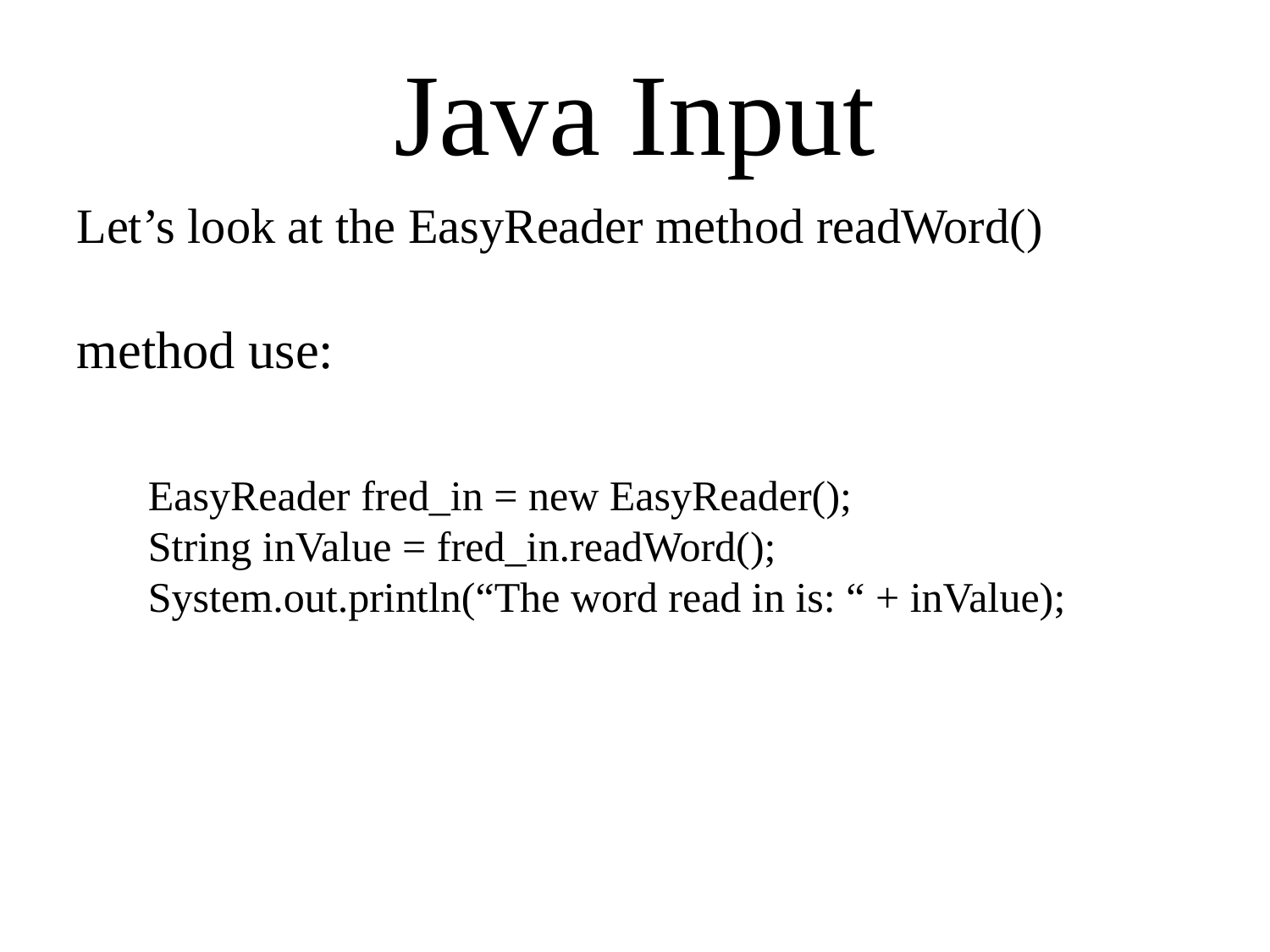

# Java Input
Let’s look at the EasyReader method readWord()
method use:
EasyReader fred_in = new EasyReader();
String inValue = fred_in.readWord();
System.out.println(“The word read in is: “ + inValue);